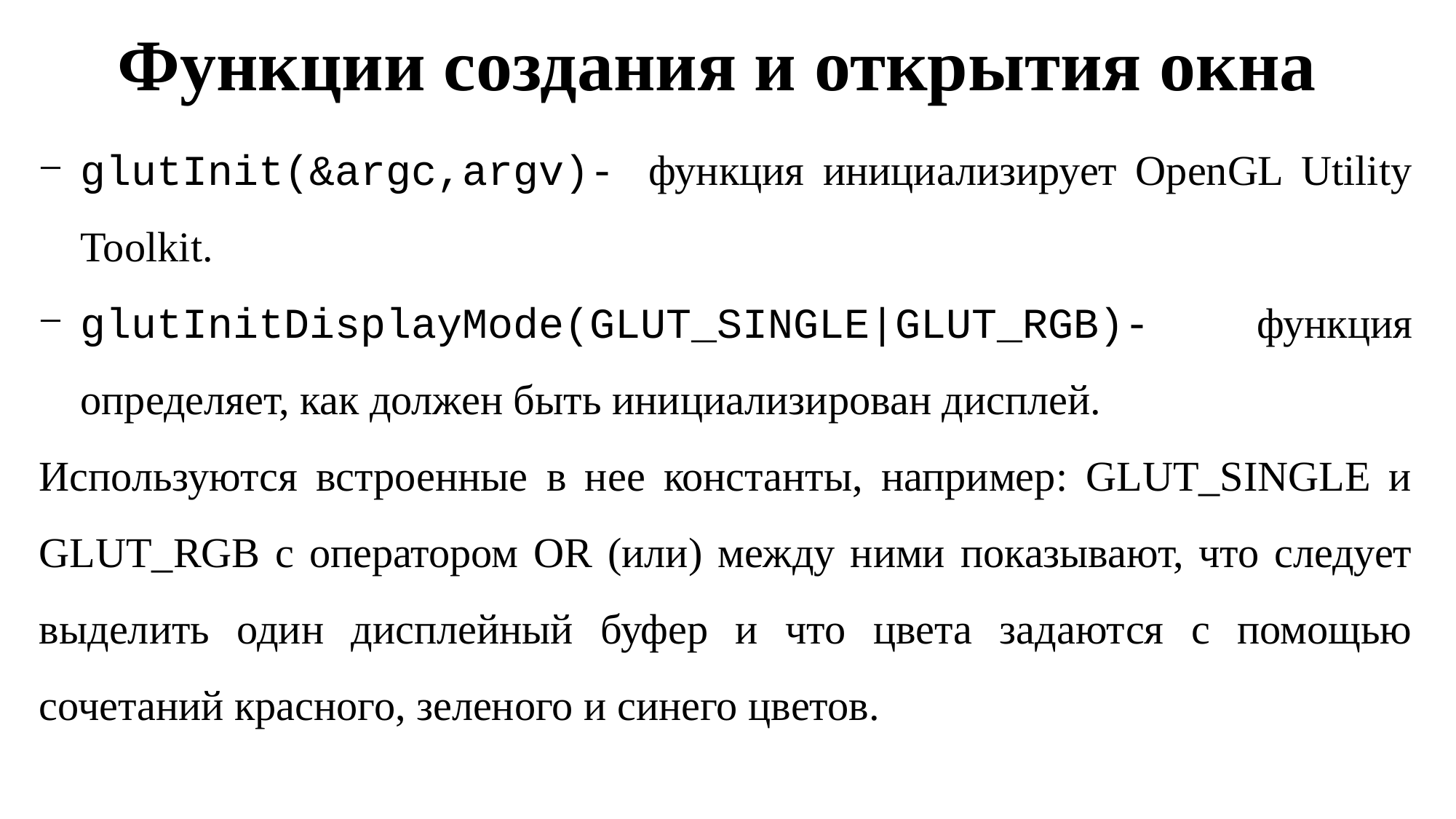

Функции создания и открытия окна
glutInit(&argc,argv)- функция инициализирует OpenGL Utility Toolkit.
glutInitDisplayMode(GLUT_SINGLE|GLUT_RGB)- функция определяет, как должен быть инициализирован дисплей.
Используются встроенные в нее константы, например: GLUT_SINGLE и GLUT_RGB с оператором OR (или) между ними показывают, что следует выделить один дисплейный буфер и что цвета задаются с помощью сочетаний красного, зеленого и синего цветов.